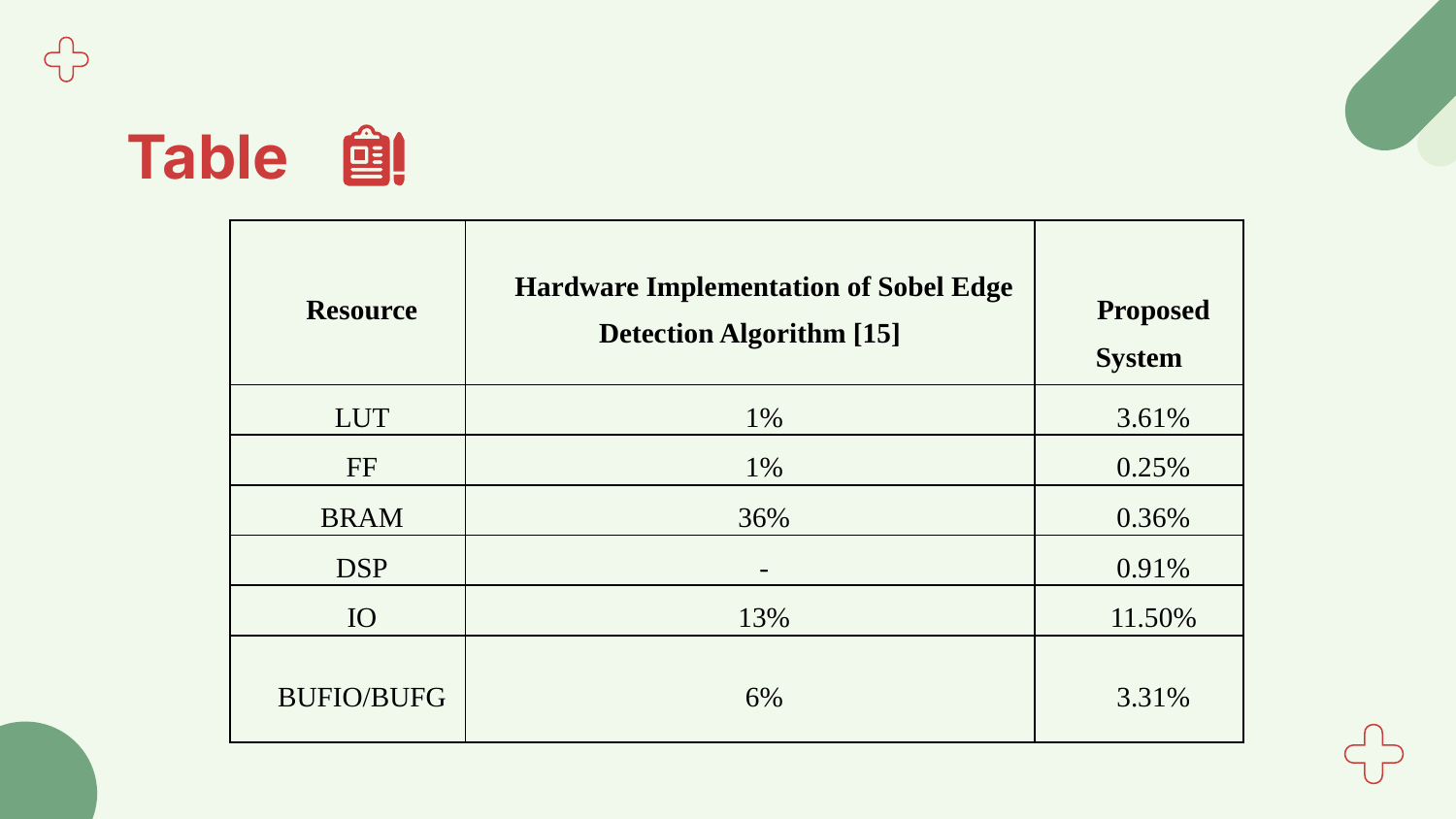

# Table

| Resource | Hardware Implementation of Sobel Edge Detection Algorithm [15] | Proposed System |
| --- | --- | --- |
| LUT | 1% | 3.61% |
| FF | 1% | 0.25% |
| BRAM | 36% | 0.36% |
| DSP | - | 0.91% |
| IO | 13% | 11.50% |
| BUFIO/BUFG | 6% | 3.31% |